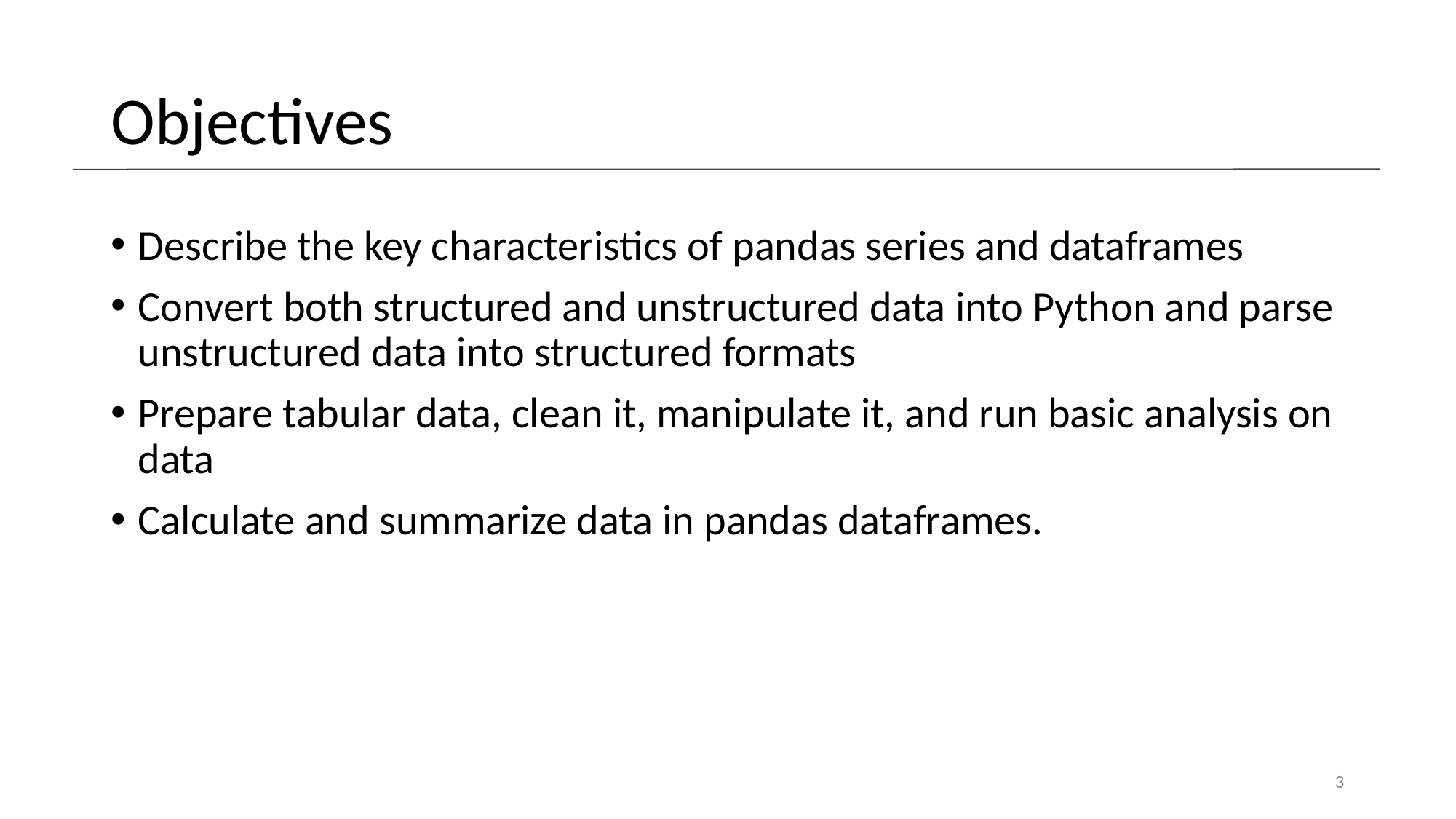

# Objectives
Describe the key characteristics of pandas series and dataframes
Convert both structured and unstructured data into Python and parse unstructured data into structured formats
Prepare tabular data, clean it, manipulate it, and run basic analysis on data
Calculate and summarize data in pandas dataframes.

3